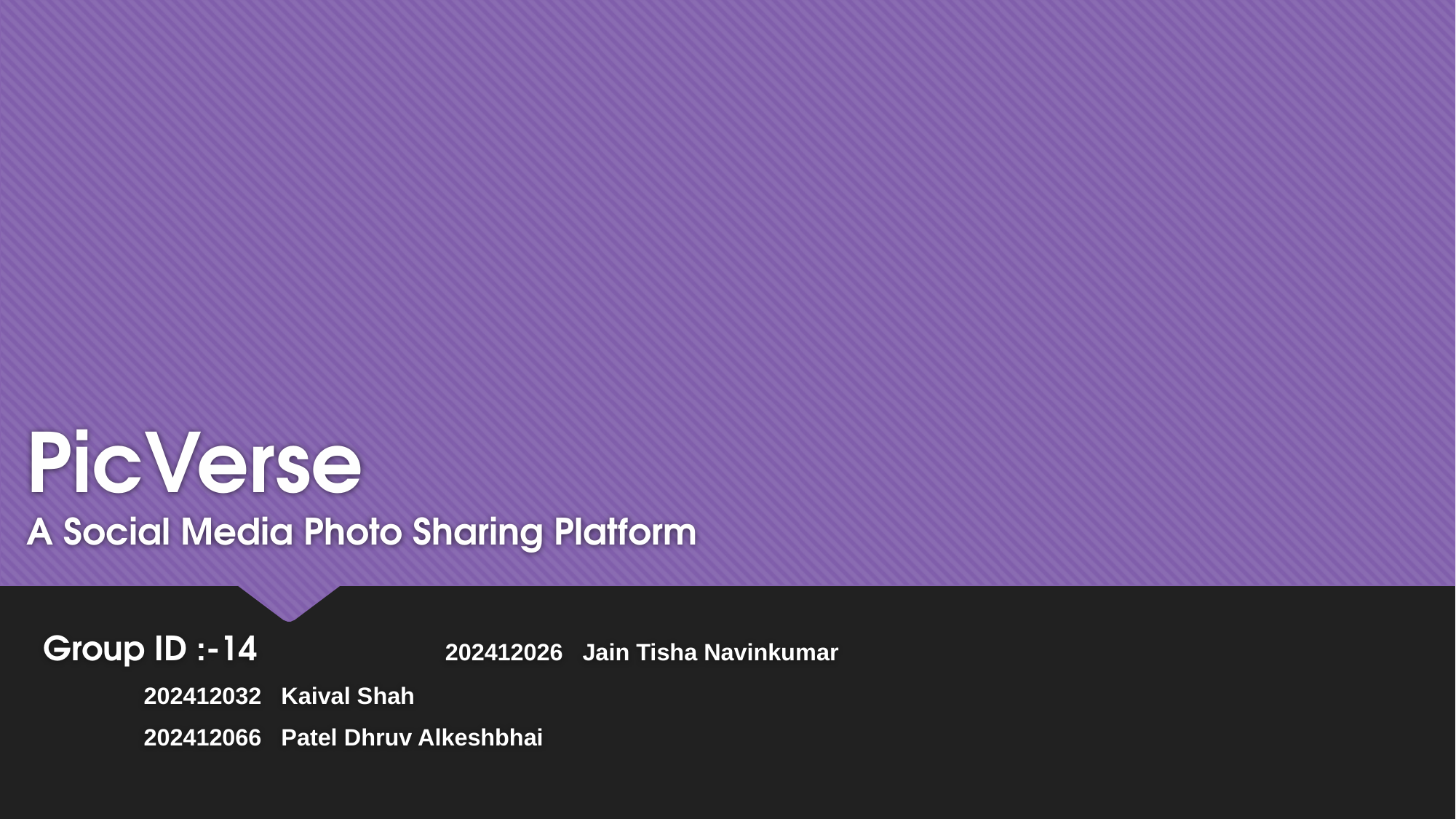

# PicVerse A Social Media Photo Sharing Platform
Group ID :-14											      		202412026   Jain Tisha Navinkumar
																	202412032   Kaival Shah
																	202412066   Patel Dhruv Alkeshbhai